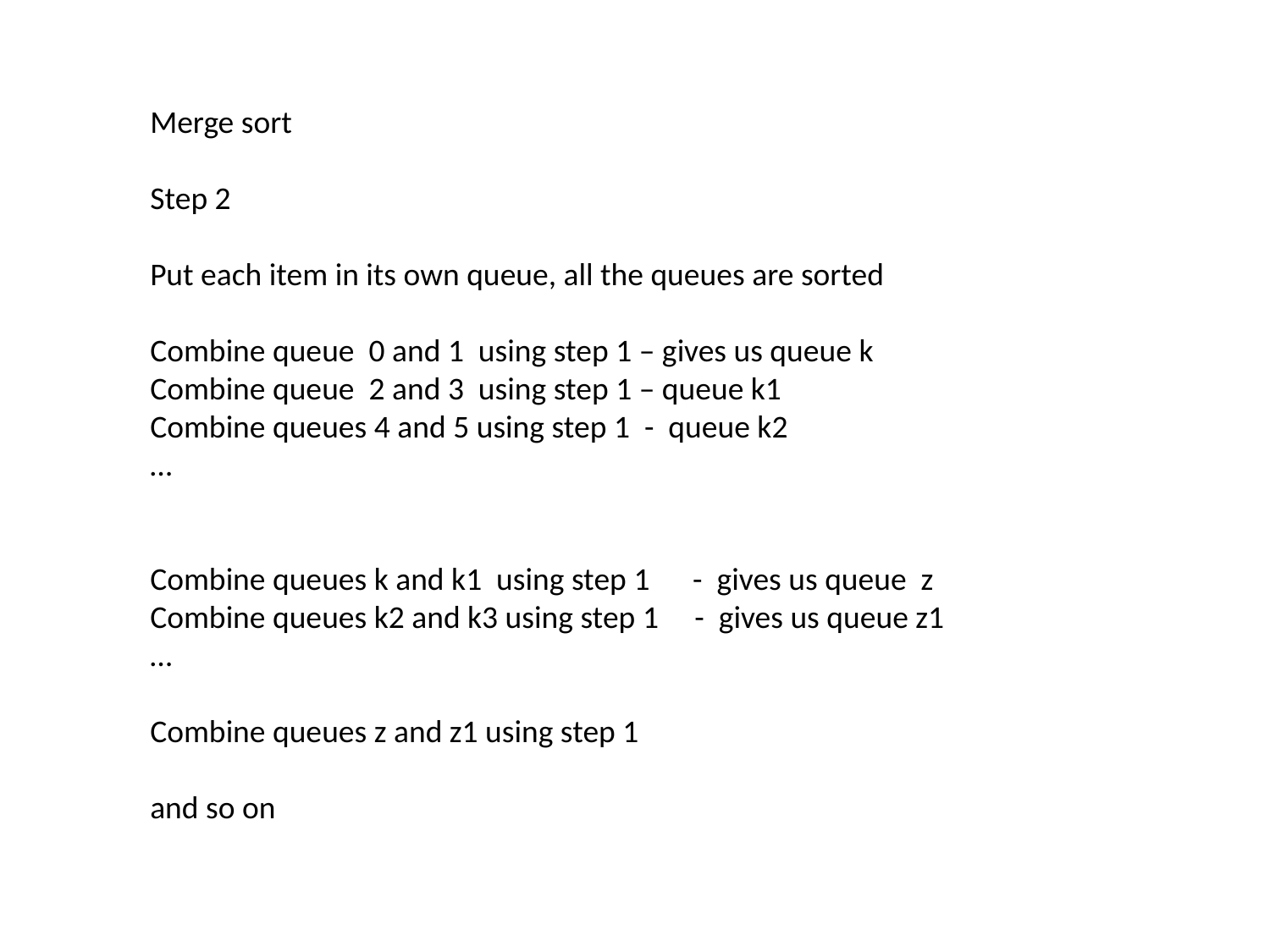

Merge sort

Step 2

Put each item in its own queue, all the queues are sorted

Combine queue  0 and 1  using step 1 – gives us queue k
Combine queue  2 and 3  using step 1 – queue k1
Combine queues 4 and 5 using step 1  -  queue k2
…

Combine queues k and k1  using step 1      -  gives us queue  z
Combine queues k2 and k3 using step 1     -  gives us queue z1
…

Combine queues z and z1 using step 1

and so on